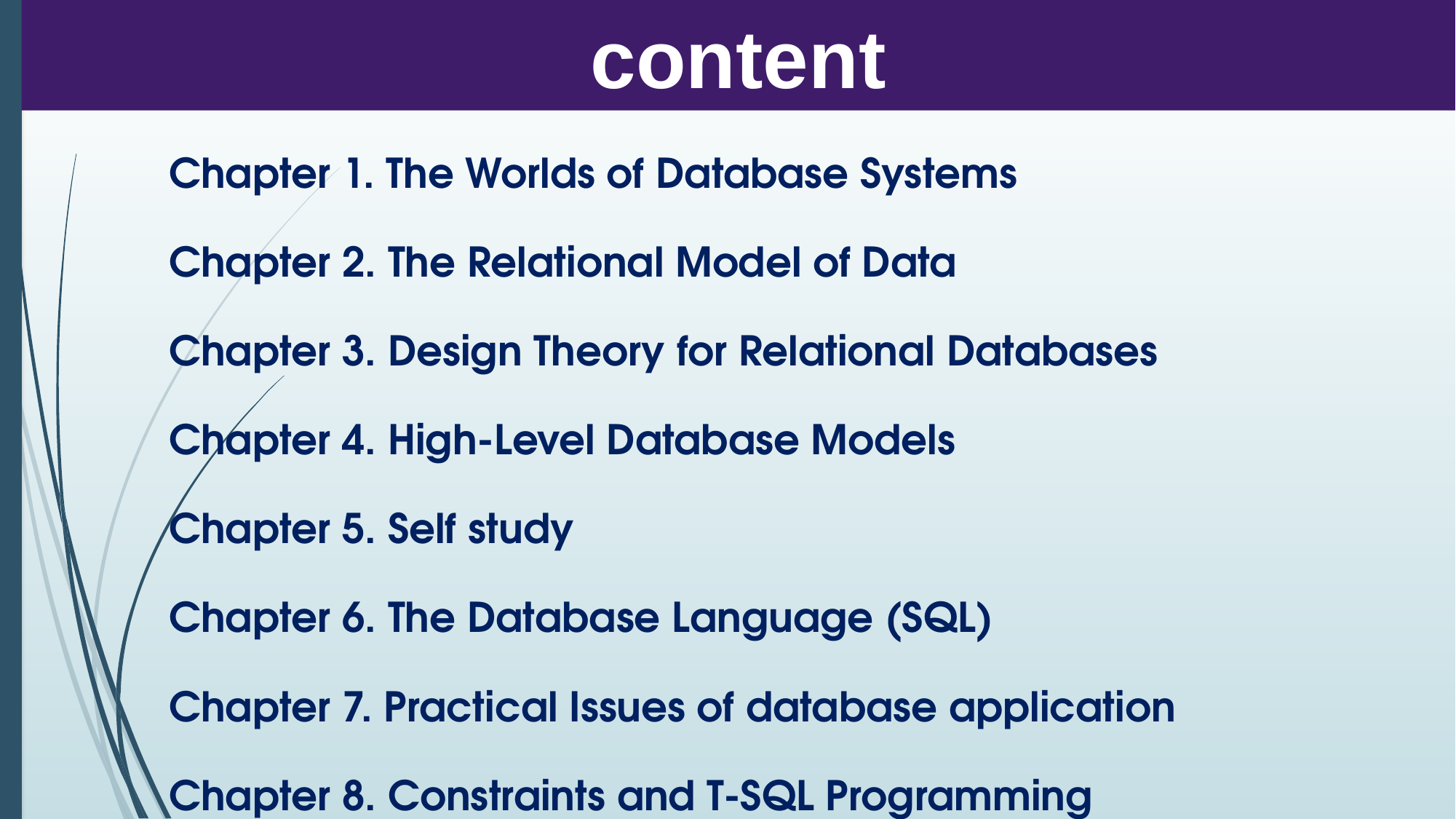

# content
Chapter 1. The Worlds of Database Systems
Chapter 2. The Relational Model of Data
Chapter 3. Design Theory for Relational Databases
Chapter 4. High-Level Database Models
Chapter 5. Self study
Chapter 6. The Database Language (SQL)
Chapter 7. Practical Issues of database application
Chapter 8. Constraints and T-SQL Programming